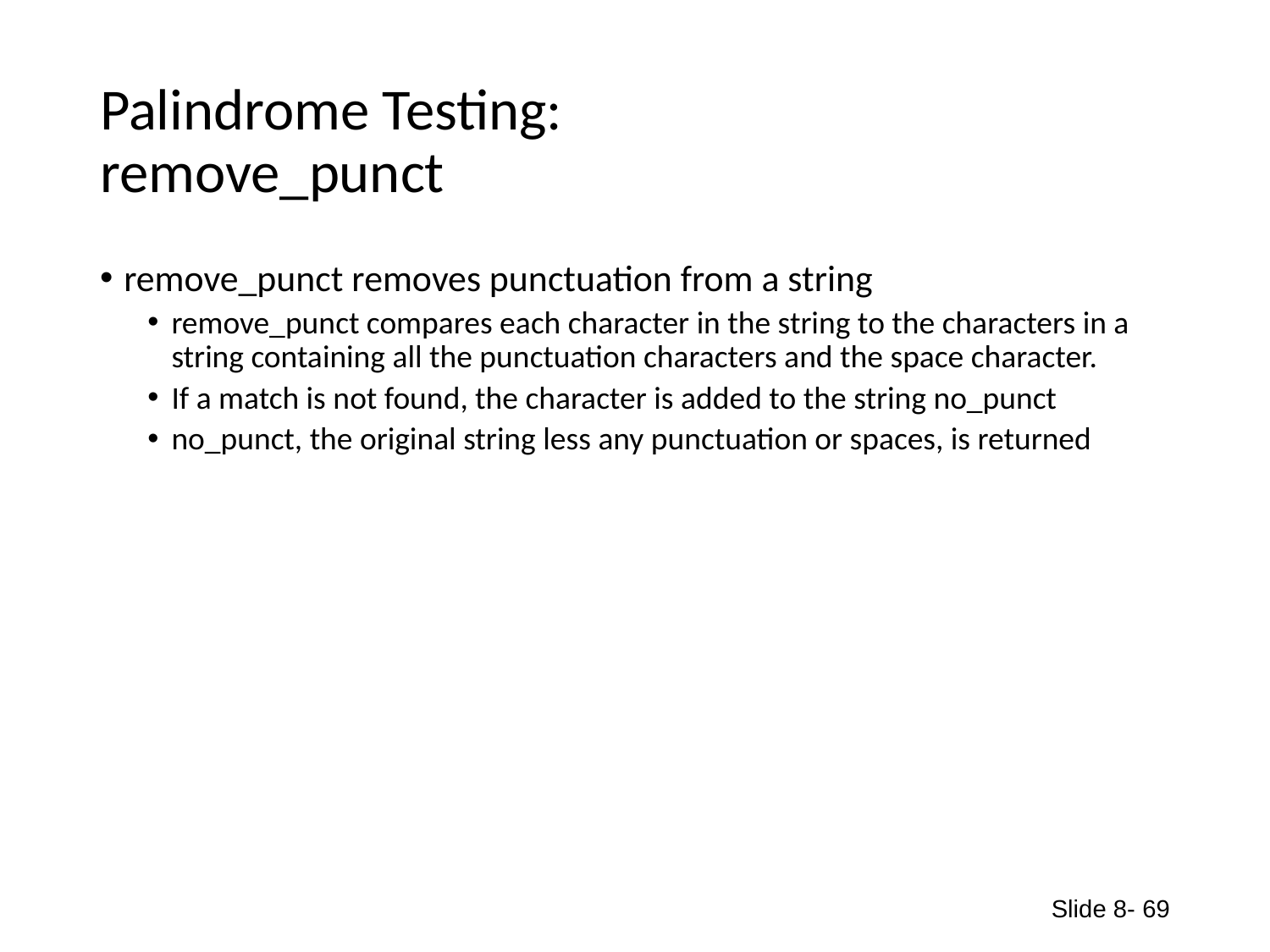

# Palindrome Testing: remove_punct
remove_punct removes punctuation from a string
remove_punct compares each character in the string to the characters in a string containing all the punctuation characters and the space character.
If a match is not found, the character is added to the string no_punct
no_punct, the original string less any punctuation or spaces, is returned
Slide 8- 69